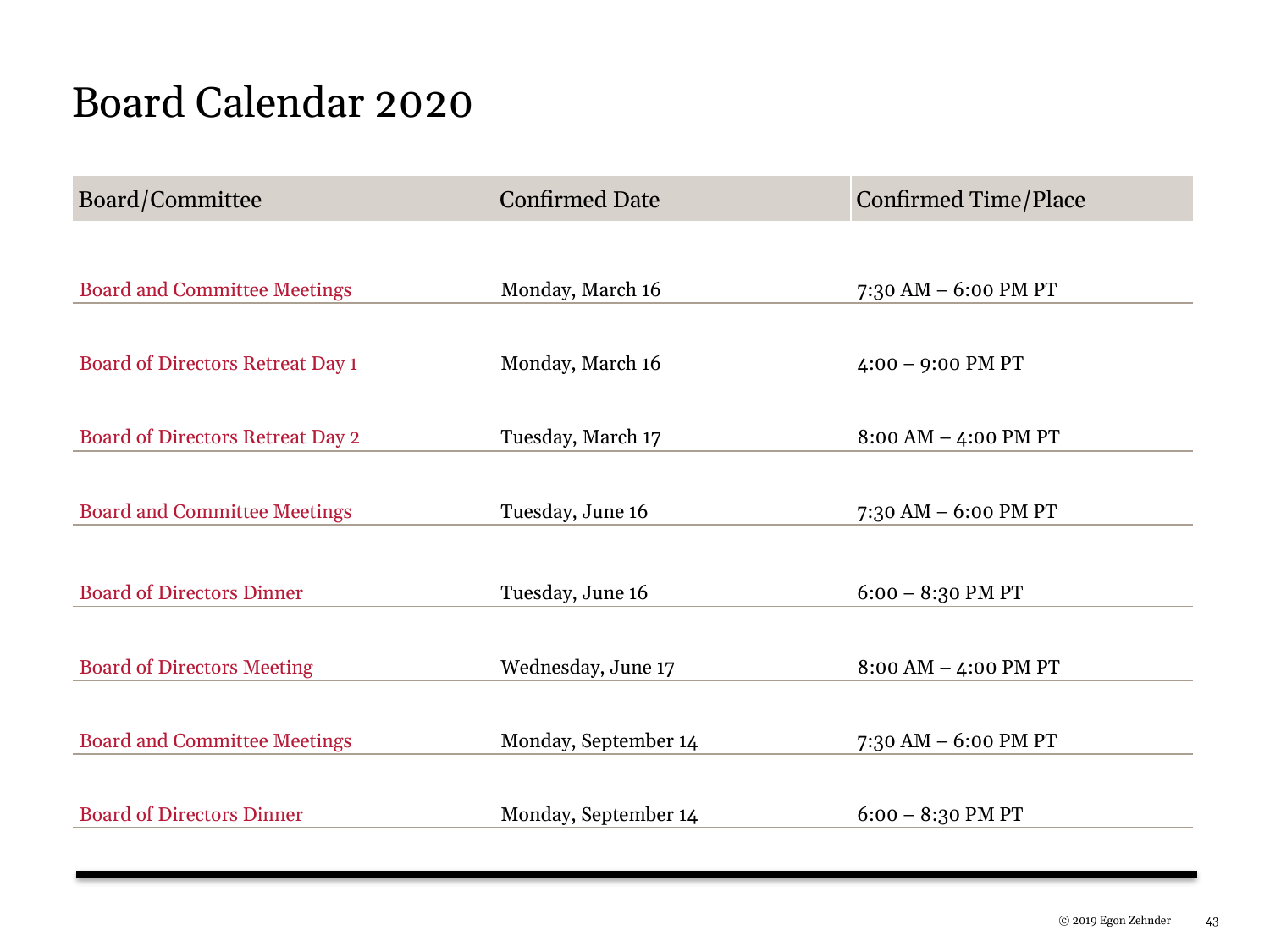

# Board Calendar 2020
| Board/Committee | Confirmed Date | Confirmed Time/Place |
| --- | --- | --- |
| Board and Committee Meetings | Monday, March 16 | 7:30 AM – 6:00 PM PT |
| Board of Directors Retreat Day 1 | Monday, March 16 | 4:00 – 9:00 PM PT |
| Board of Directors Retreat Day 2 | Tuesday, March 17 | 8:00 AM – 4:00 PM PT |
| Board and Committee Meetings | Tuesday, June 16 | 7:30 AM – 6:00 PM PT |
| Board of Directors Dinner | Tuesday, June 16 | 6:00 – 8:30 PM PT |
| Board of Directors Meeting | Wednesday, June 17 | 8:00 AM – 4:00 PM PT |
| Board and Committee Meetings | Monday, September 14 | 7:30 AM – 6:00 PM PT |
| Board of Directors Dinner | Monday, September 14 | 6:00 – 8:30 PM PT |